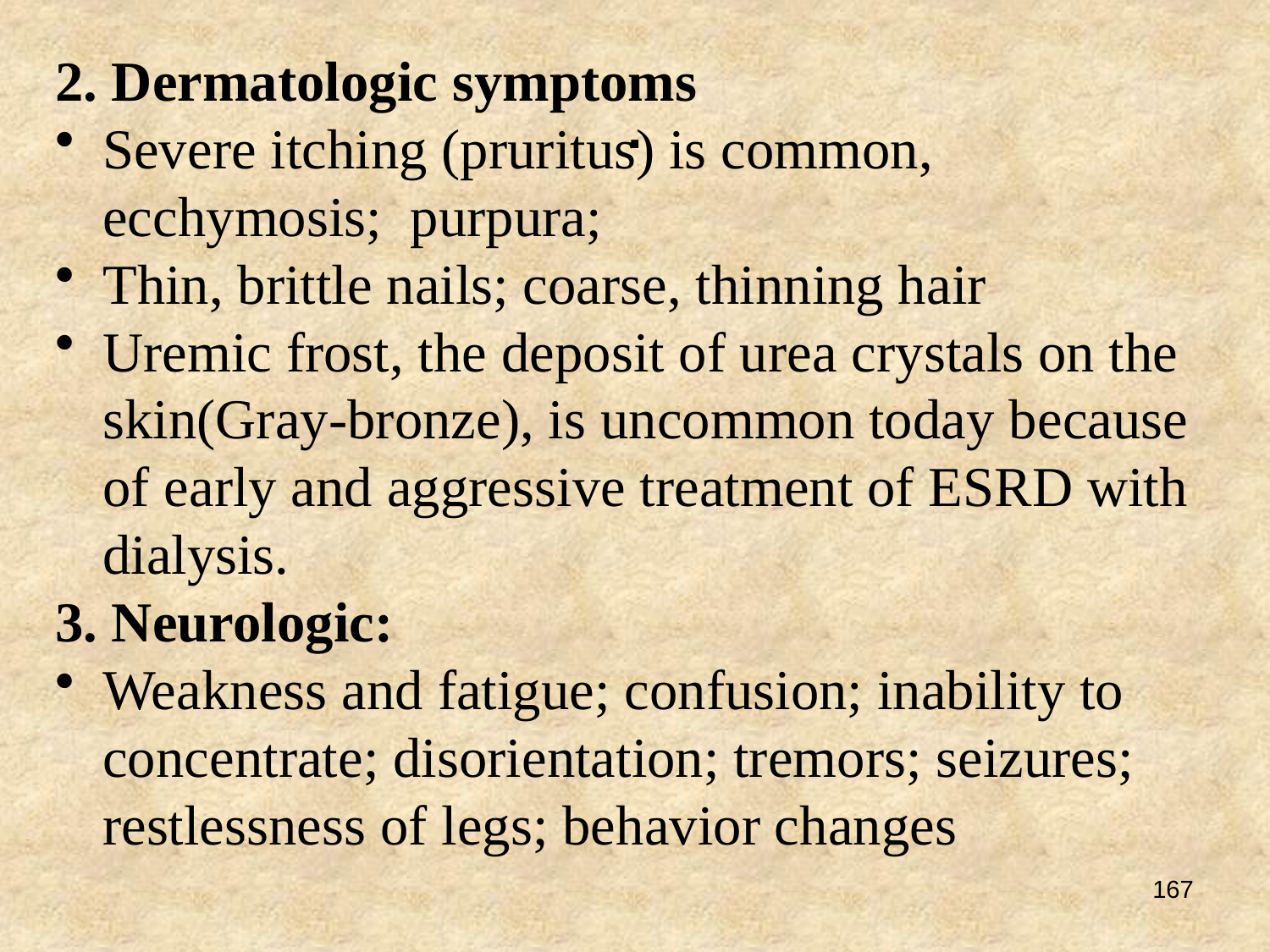

2. Dermatologic symptoms
Severe itching (pruritus) is common, ecchymosis;  purpura;
Thin, brittle nails; coarse, thinning hair
Uremic frost, the deposit of urea crystals on the skin(Gray-bronze), is uncommon today because of early and aggressive treatment of ESRD with dialysis.
3. Neurologic:
Weakness and fatigue; confusion; inability to concentrate; disorientation; tremors; seizures; restlessness of legs; behavior changes

# .
167